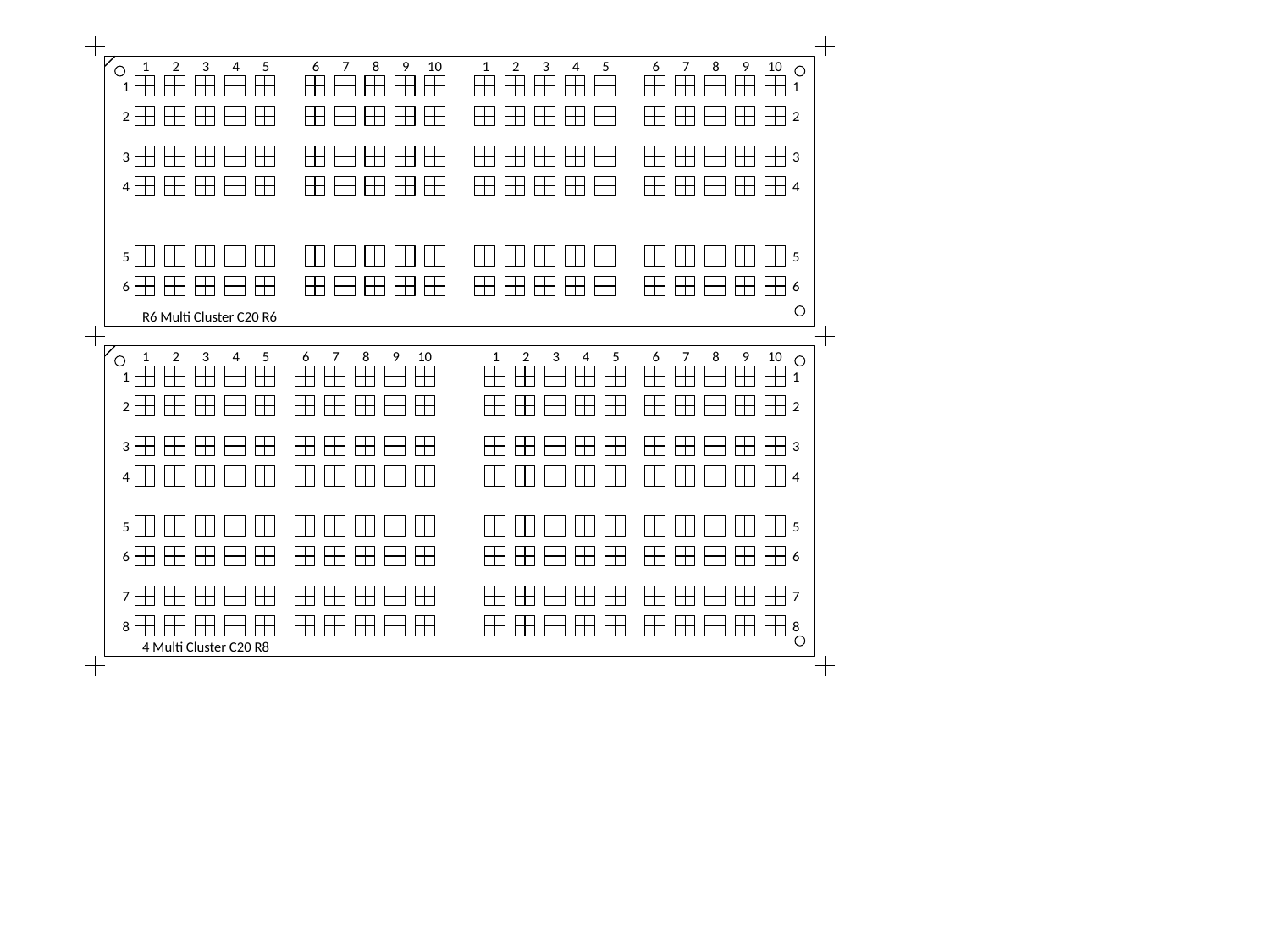

1
2
3
4
5
6
7
8
9
10
1
2
3
4
5
6
7
8
9
10
1

1
2

2
3

3
4

4
5

5
6

6
R6 Multi Cluster C20 R6

1
2
3
4
5
6
7
8
9
10
1
2
3
4
5
6
7
8
9
10
1

1
2

2
3

3
4

4
5

5
6

6
7

7
8

8
4 Multi Cluster C20 R8